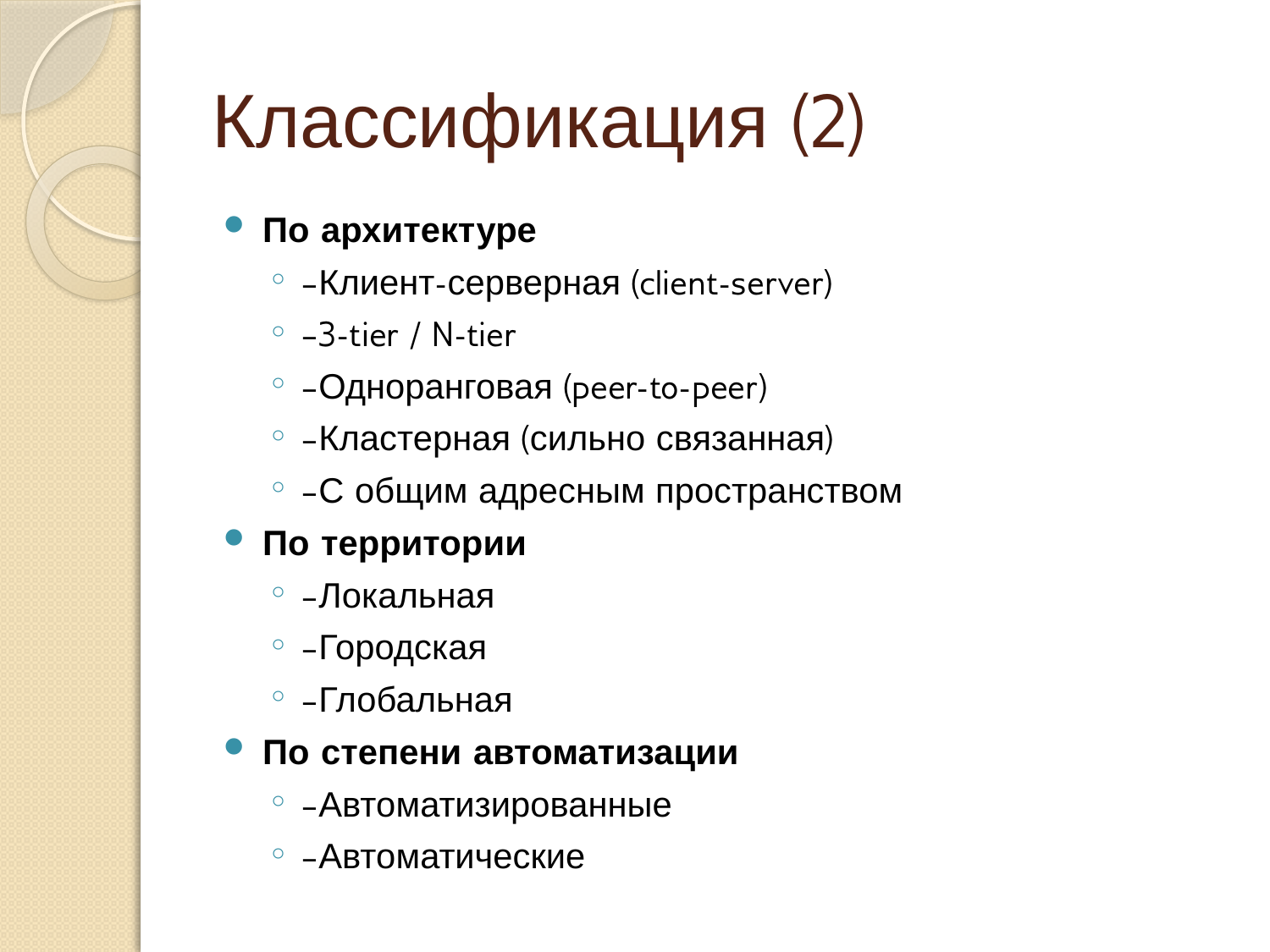

# Классификация (2)
По архитектуре
–Клиент-серверная (client-server)
–3-tier / N-tier
–Одноранговая (peer-to-peer)
–Кластерная (сильно связанная)
–С общим адресным пространством
По территории
–Локальная
–Городская
–Глобальная
По степени автоматизации
–Автоматизированные
–Автоматические